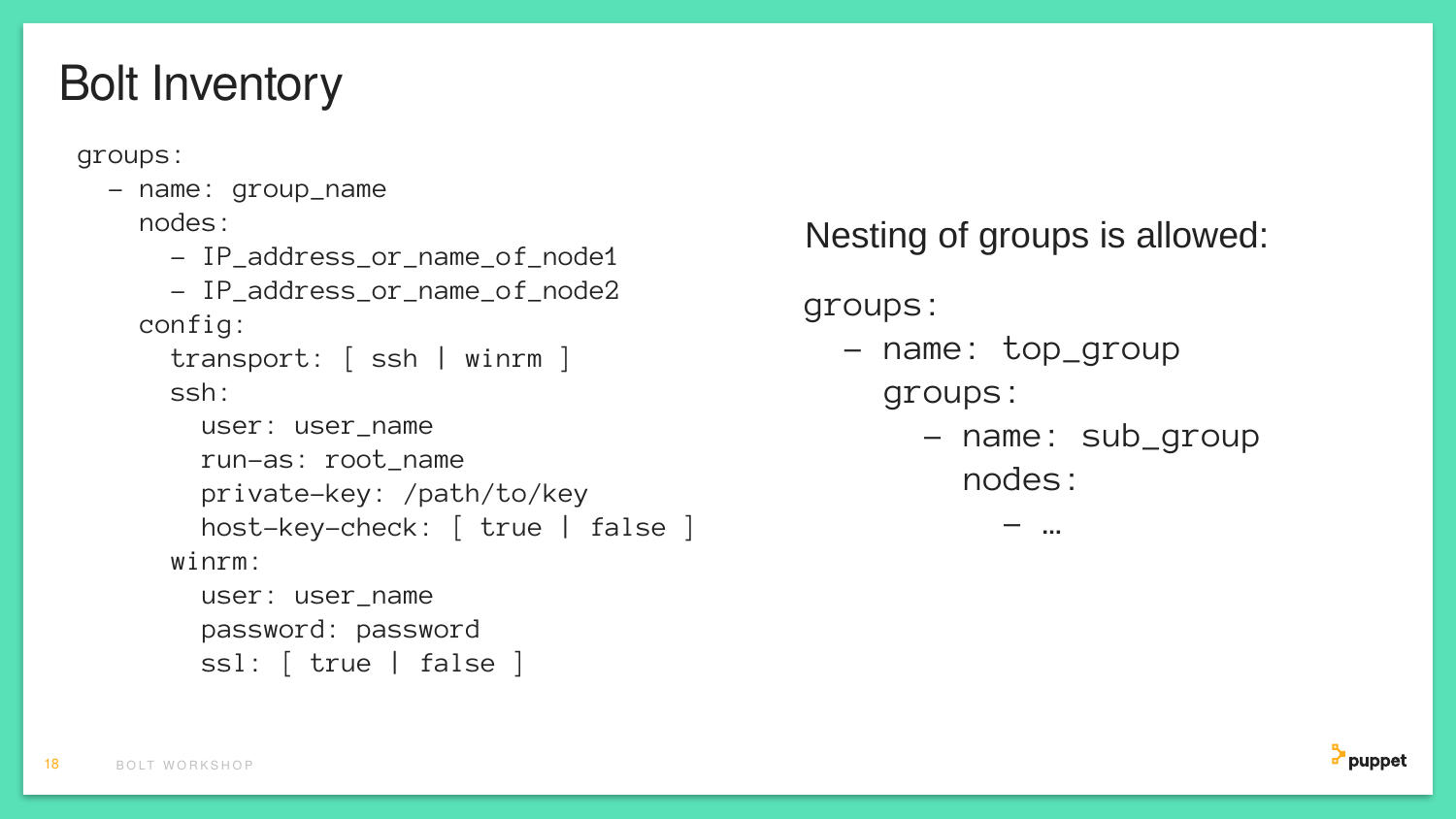

# Bolt Inventory
groups:
  - name: group_name
    nodes:
      - IP_address_or_name_of_node1
      - IP_address_or_name_of_node2
    config:
      transport: [ ssh | winrm ]
      ssh:
        user: user_name
        run-as: root_name
        private-key: /path/to/key
        host-key-check: [ true | false ]
      winrm:
        user: user_name
        password: password
        ssl: [ true | false ]
Nesting of groups is allowed:
groups:
  - name: top_group
    groups:
      - name: sub_group
        nodes:
          - …
18
Bolt workshop
Tip: To change the frame color of these slides, just right click anywhere outside of the slide, (or on its thumbnail in the left panel) and choose “Format Background”. Then change the background color in the “Format Background” panel to the right.